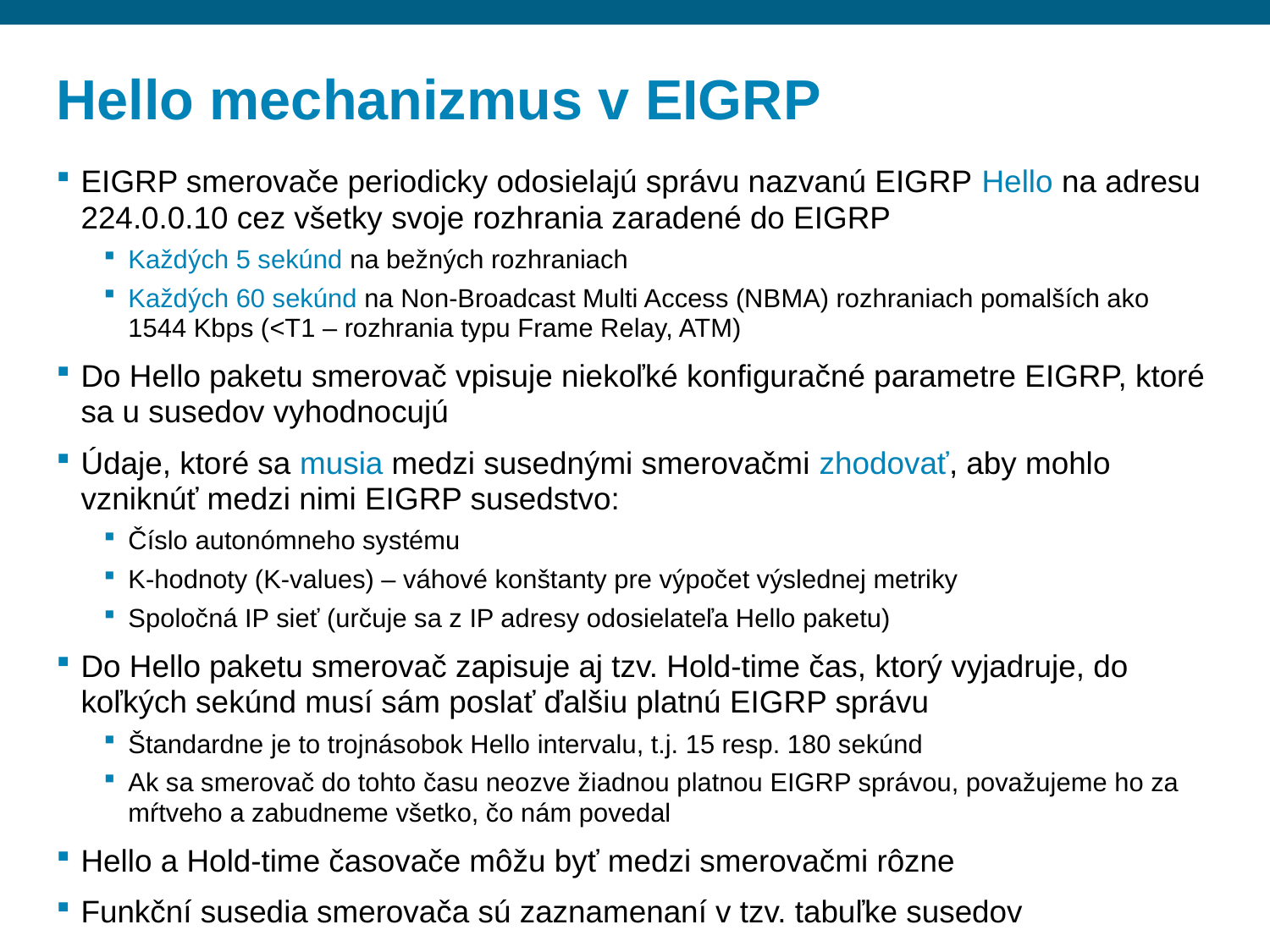

# Hello mechanizmus v EIGRP
EIGRP smerovače periodicky odosielajú správu nazvanú EIGRP Hello na adresu 224.0.0.10 cez všetky svoje rozhrania zaradené do EIGRP
Každých 5 sekúnd na bežných rozhraniach
Každých 60 sekúnd na Non-Broadcast Multi Access (NBMA) rozhraniach pomalších ako 1544 Kbps (<T1 – rozhrania typu Frame Relay, ATM)
Do Hello paketu smerovač vpisuje niekoľké konfiguračné parametre EIGRP, ktoré sa u susedov vyhodnocujú
Údaje, ktoré sa musia medzi susednými smerovačmi zhodovať, aby mohlo vzniknúť medzi nimi EIGRP susedstvo:
Číslo autonómneho systému
K-hodnoty (K-values) – váhové konštanty pre výpočet výslednej metriky
Spoločná IP sieť (určuje sa z IP adresy odosielateľa Hello paketu)
Do Hello paketu smerovač zapisuje aj tzv. Hold-time čas, ktorý vyjadruje, do koľkých sekúnd musí sám poslať ďalšiu platnú EIGRP správu
Štandardne je to trojnásobok Hello intervalu, t.j. 15 resp. 180 sekúnd
Ak sa smerovač do tohto času neozve žiadnou platnou EIGRP správou, považujeme ho za mŕtveho a zabudneme všetko, čo nám povedal
Hello a Hold-time časovače môžu byť medzi smerovačmi rôzne
Funkční susedia smerovača sú zaznamenaní v tzv. tabuľke susedov